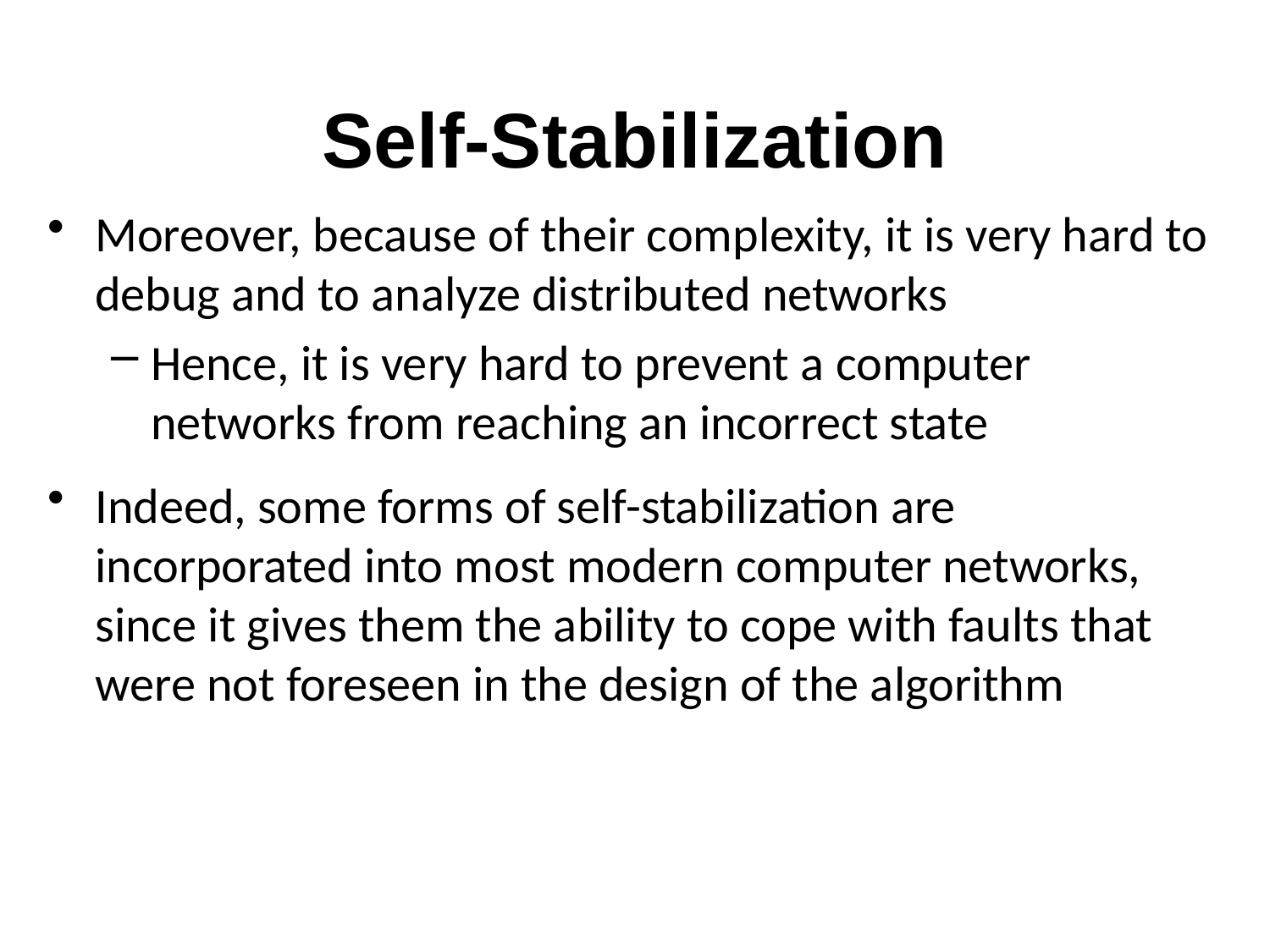

# Self-Stabilization
Moreover, because of their complexity, it is very hard to debug and to analyze distributed networks
Hence, it is very hard to prevent a computer networks from reaching an incorrect state
Indeed, some forms of self-stabilization are incorporated into most modern computer networks, since it gives them the ability to cope with faults that were not foreseen in the design of the algorithm